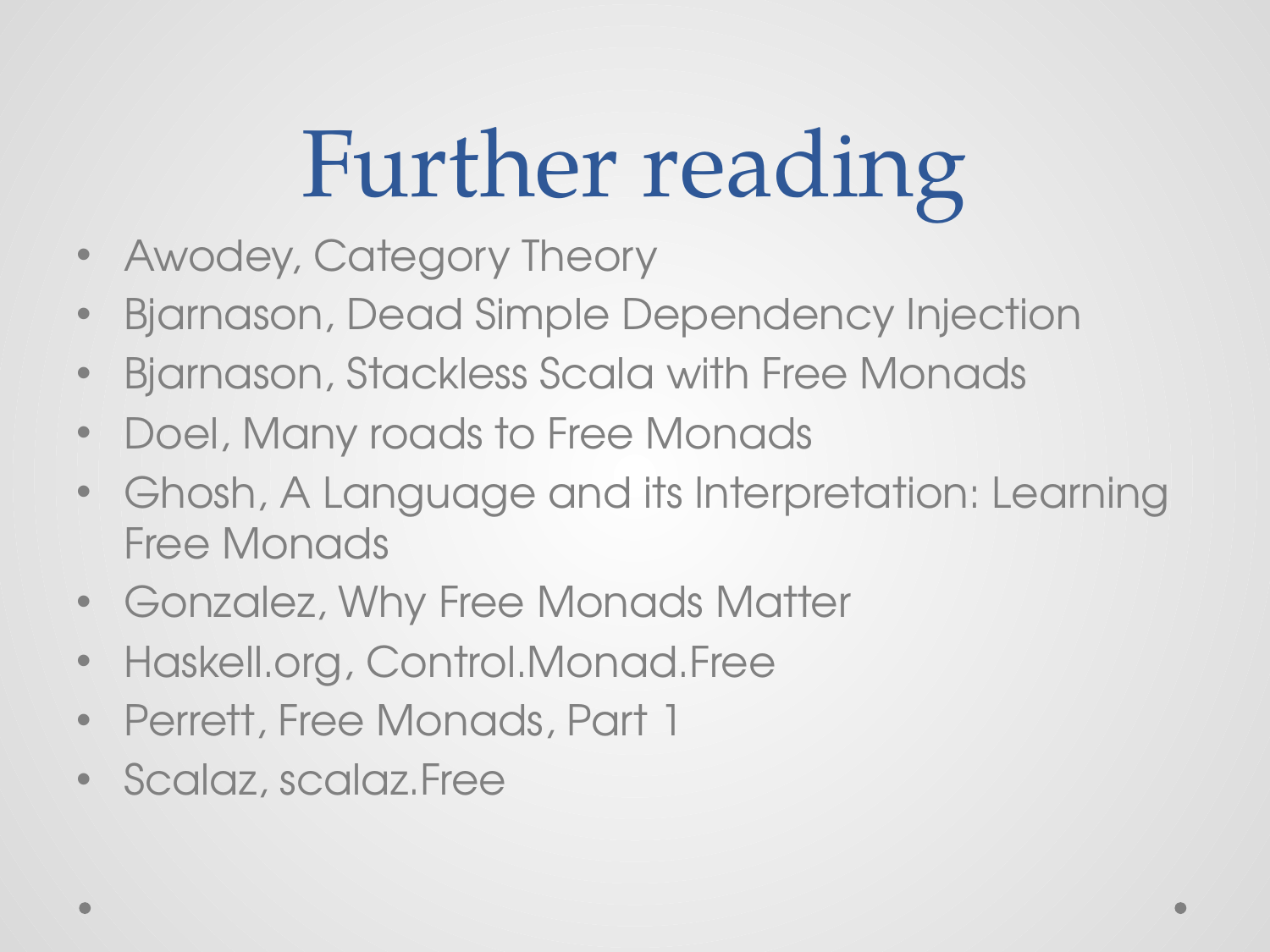

# Further reading
Awodey, Category Theory
Bjarnason, Dead Simple Dependency Injection
Bjarnason, Stackless Scala with Free Monads
Doel, Many roads to Free Monads
Ghosh, A Language and its Interpretation: Learning Free Monads
Gonzalez, Why Free Monads Matter
Haskell.org, Control.Monad.Free
Perrett, Free Monads, Part 1
Scalaz, scalaz.Free